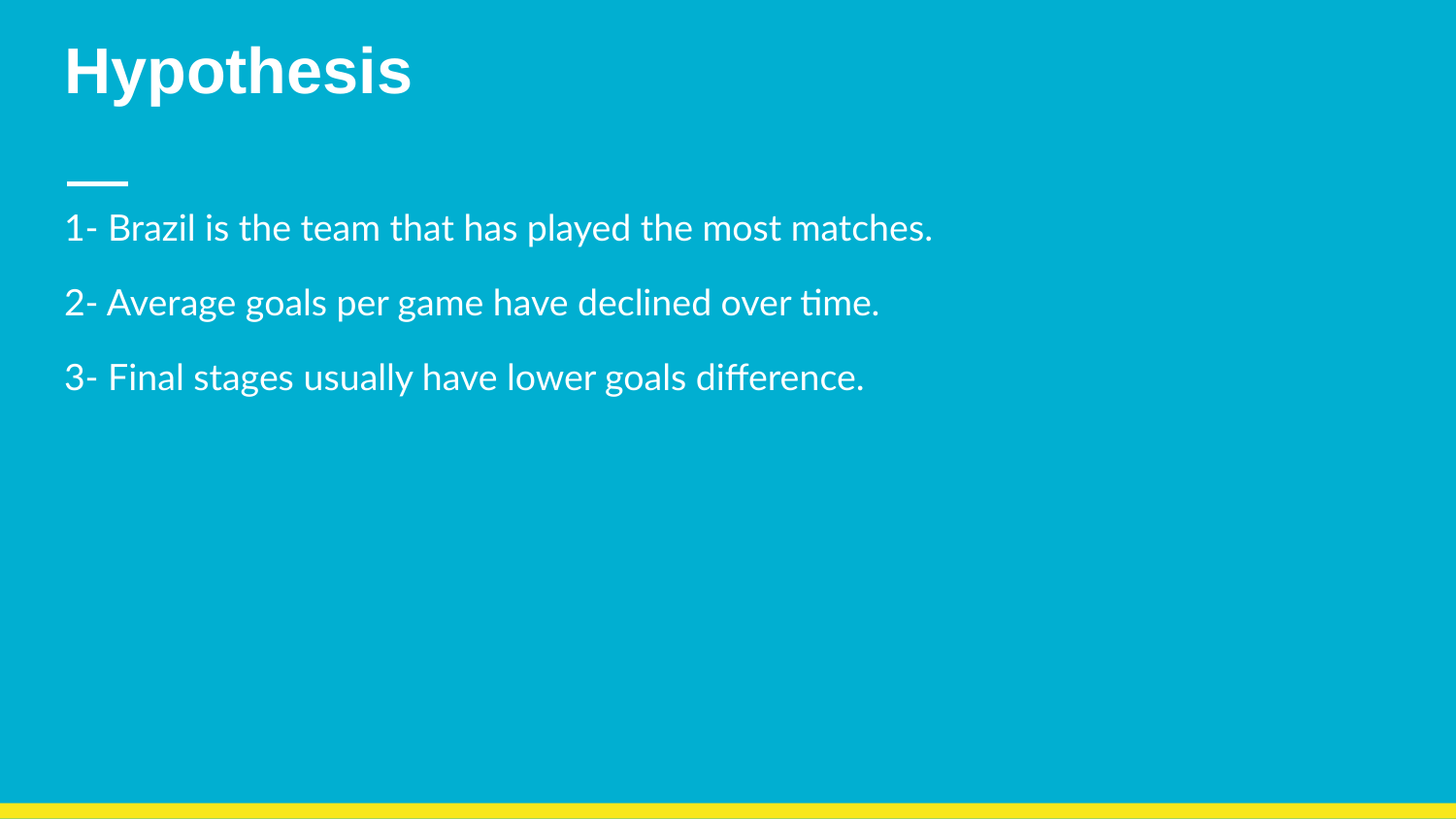

# Hypothesis
1- Brazil is the team that has played the most matches.
2- Average goals per game have declined over time.
3- Final stages usually have lower goals difference.